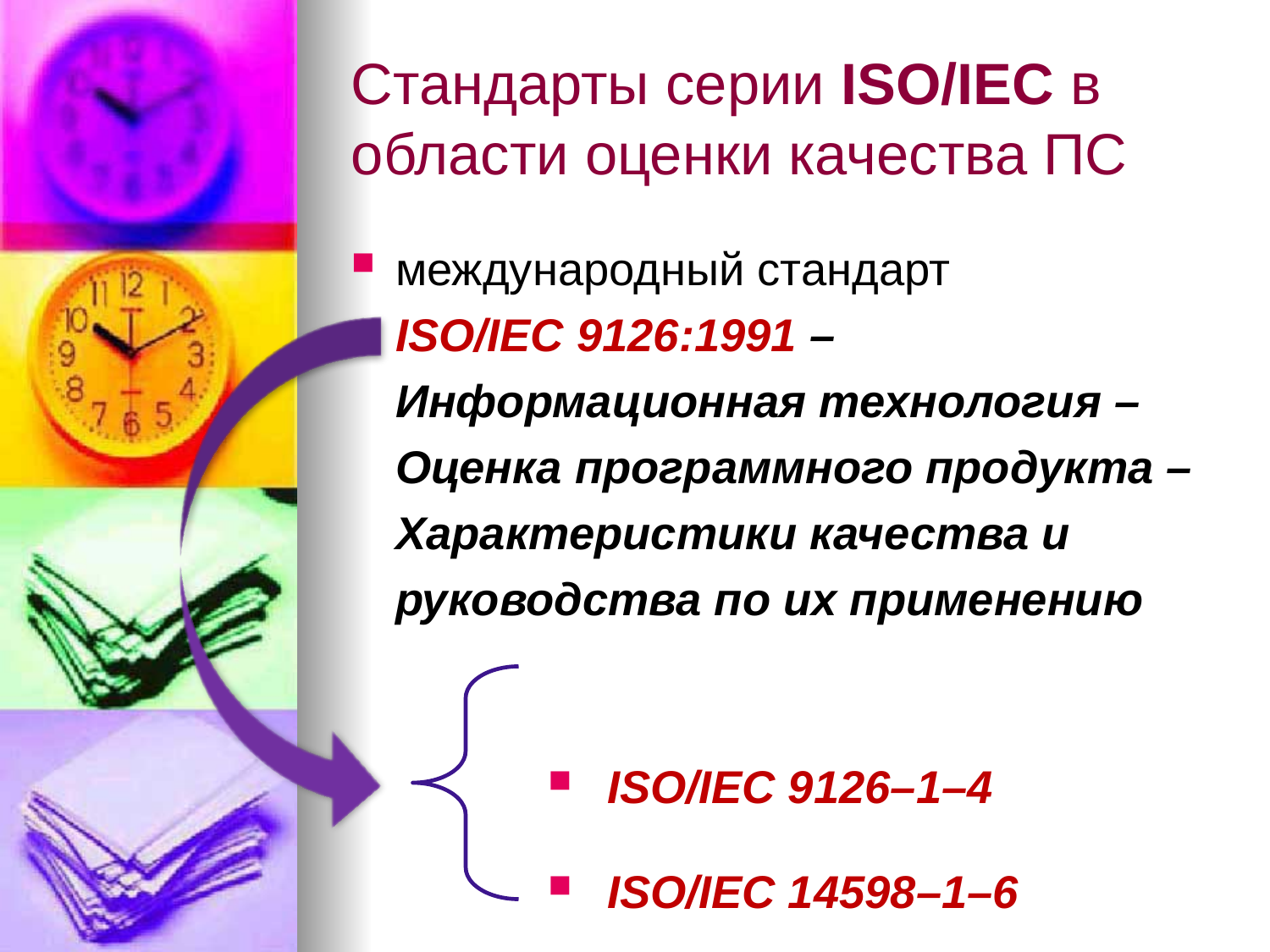

# Стандарты серии ISO/IEC в области оценки качества ПС
международный стандарт
ISO/IEC 9126:1991 – Информационная технология – Оценка программного продукта – Характеристики качества и руководства по их применению

ISO/IEC 9126–1–4
ISO/IEC 14598–1–6